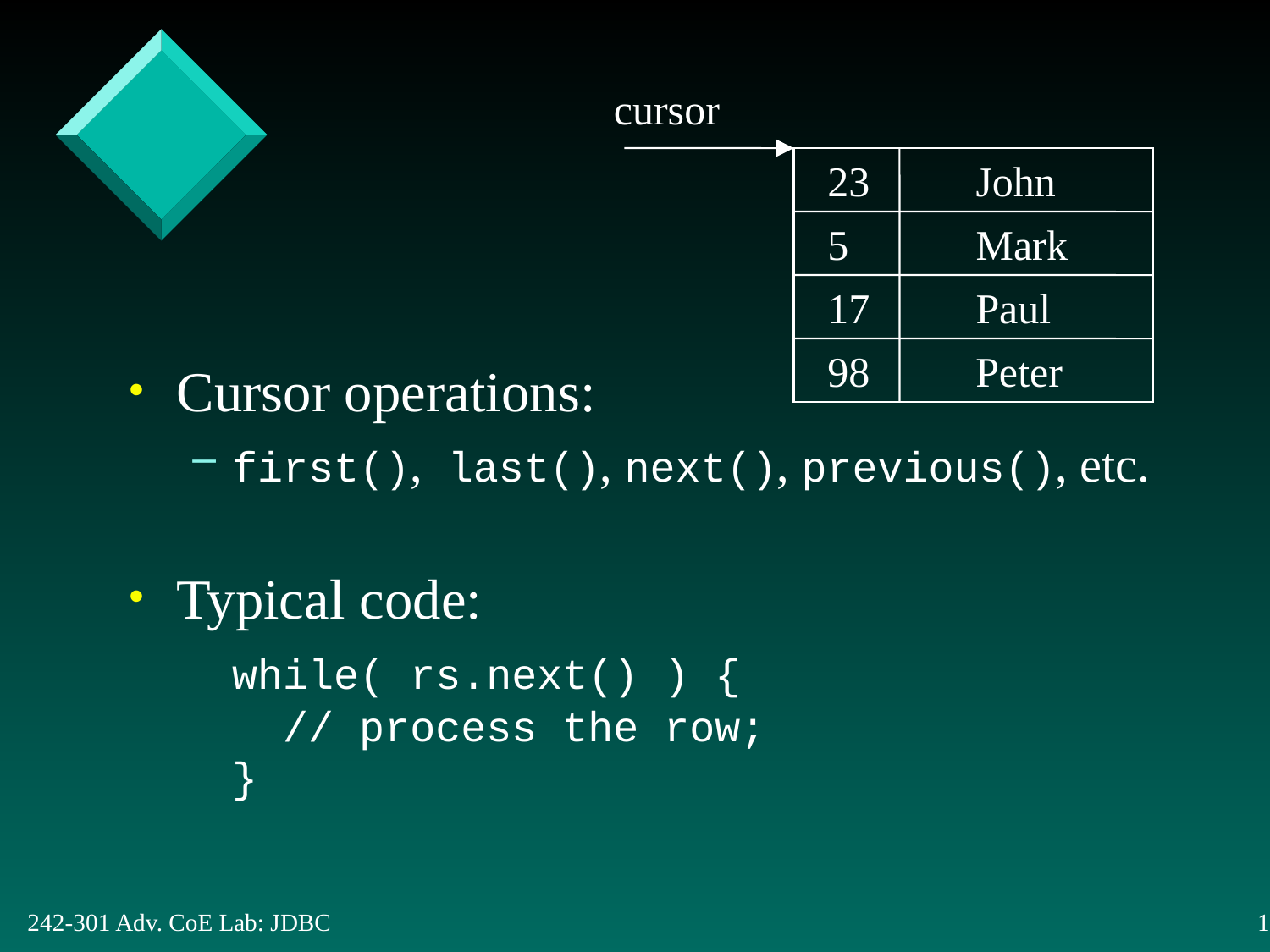

cursor

23

John

5
Mark

17
Paul

98
Peter
Cursor operations:
first(), last(), next(), previous(), etc.
Typical code:
	while( rs.next() ) {
  // process the row;
}